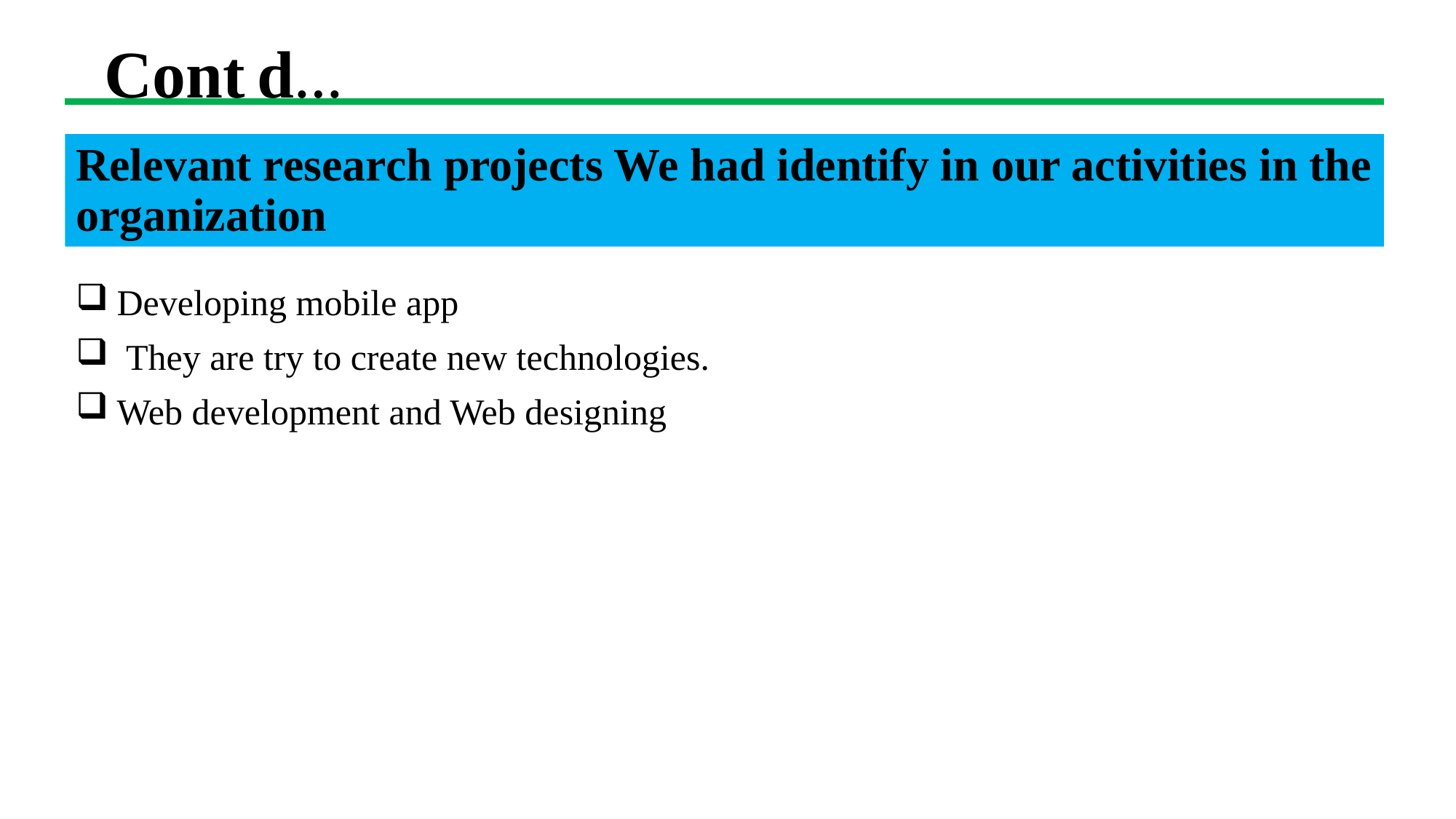

Cont d…
# Relevant research projects We had identify in our activities in the organization
Developing mobile app
 They are try to create new technologies.
Web development and Web designing